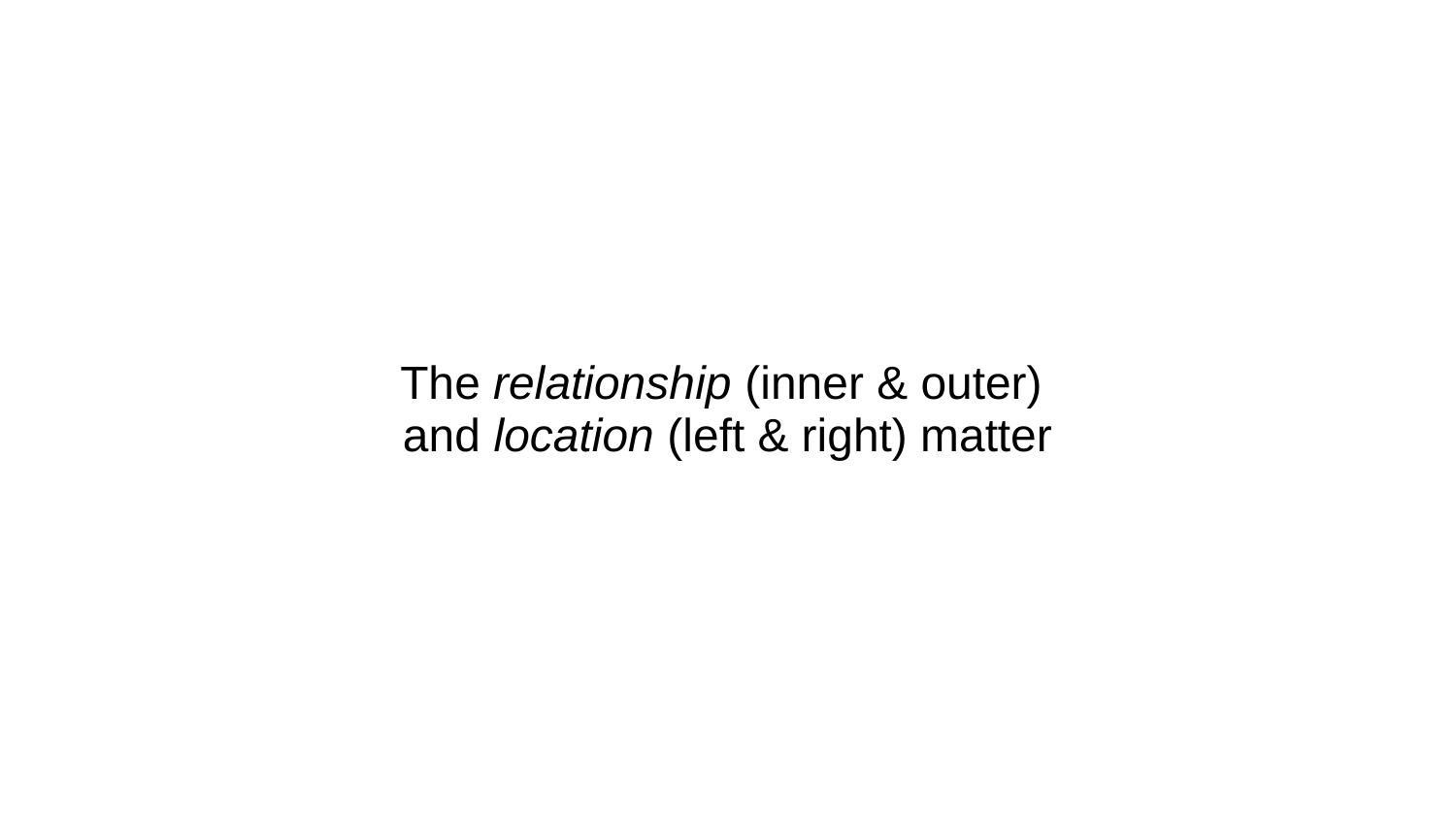

# The relationship (inner & outer)
and location (left & right) matter